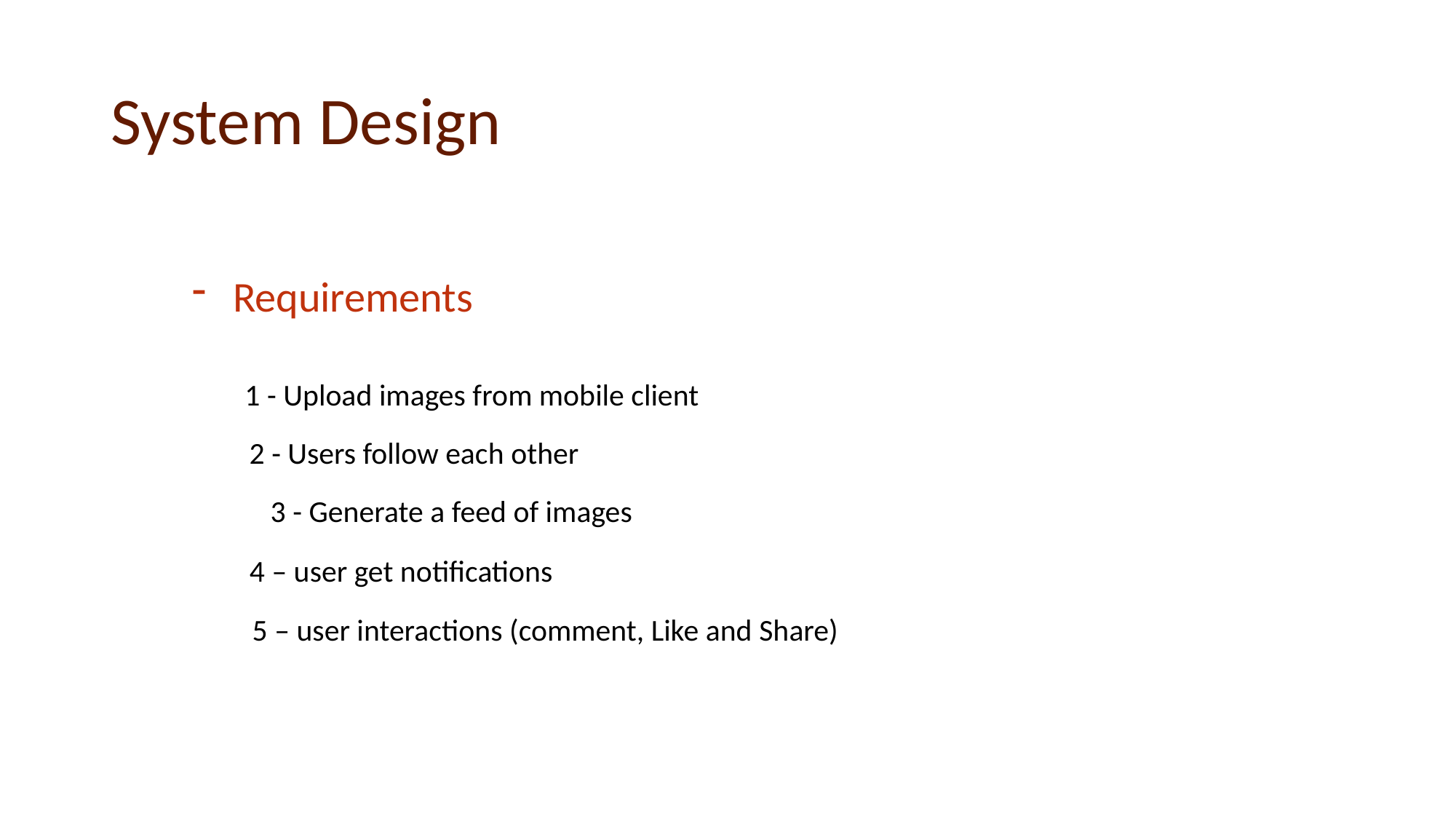

# System Design
Requirements

1 - Upload images from mobile client

2 - Users follow each other
3 - Generate a feed of images
4 – user get notifications
5 – user interactions (comment, Like and Share)